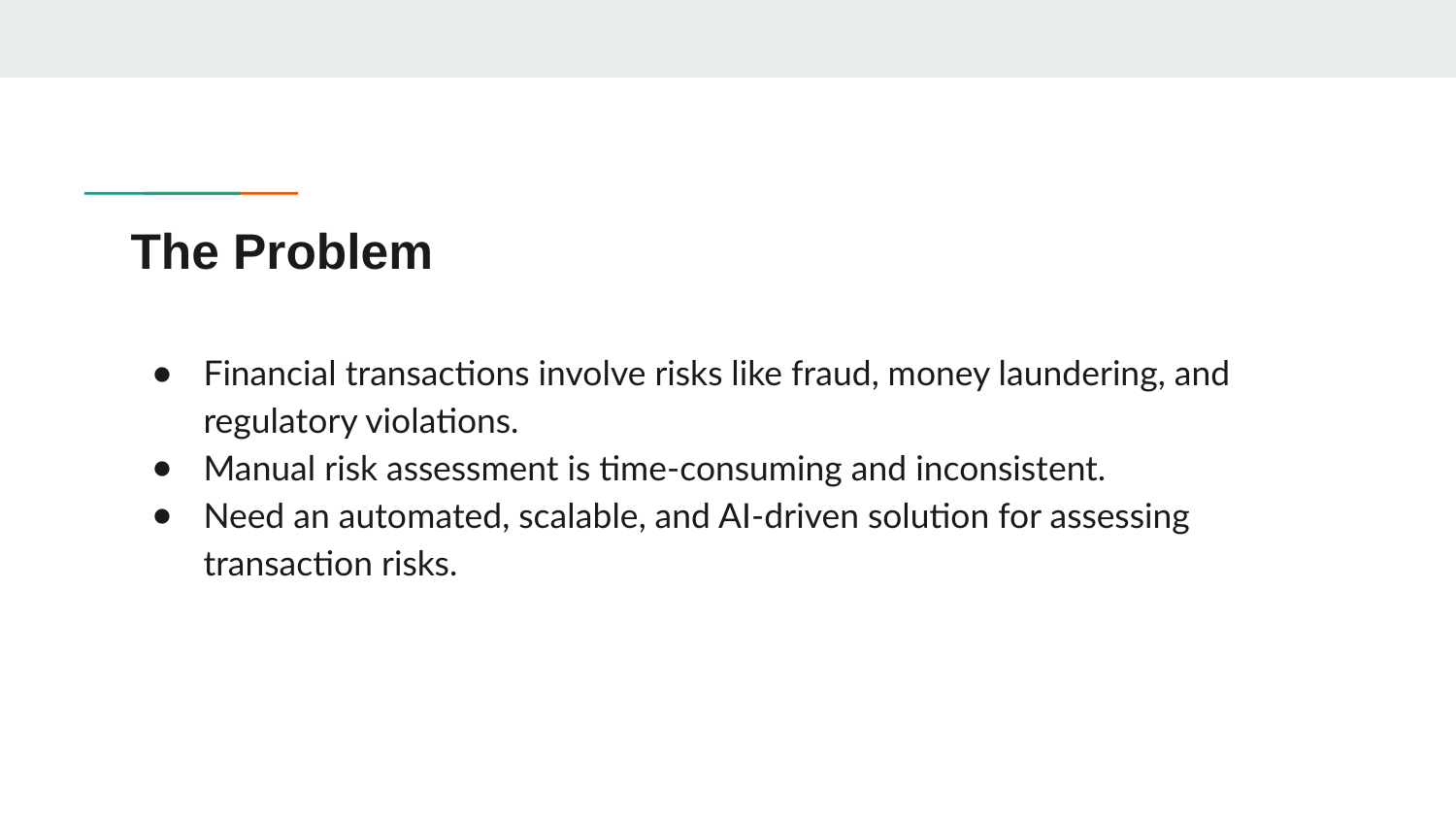

# The Problem
Financial transactions involve risks like fraud, money laundering, and regulatory violations.
Manual risk assessment is time-consuming and inconsistent.
Need an automated, scalable, and AI-driven solution for assessing transaction risks.